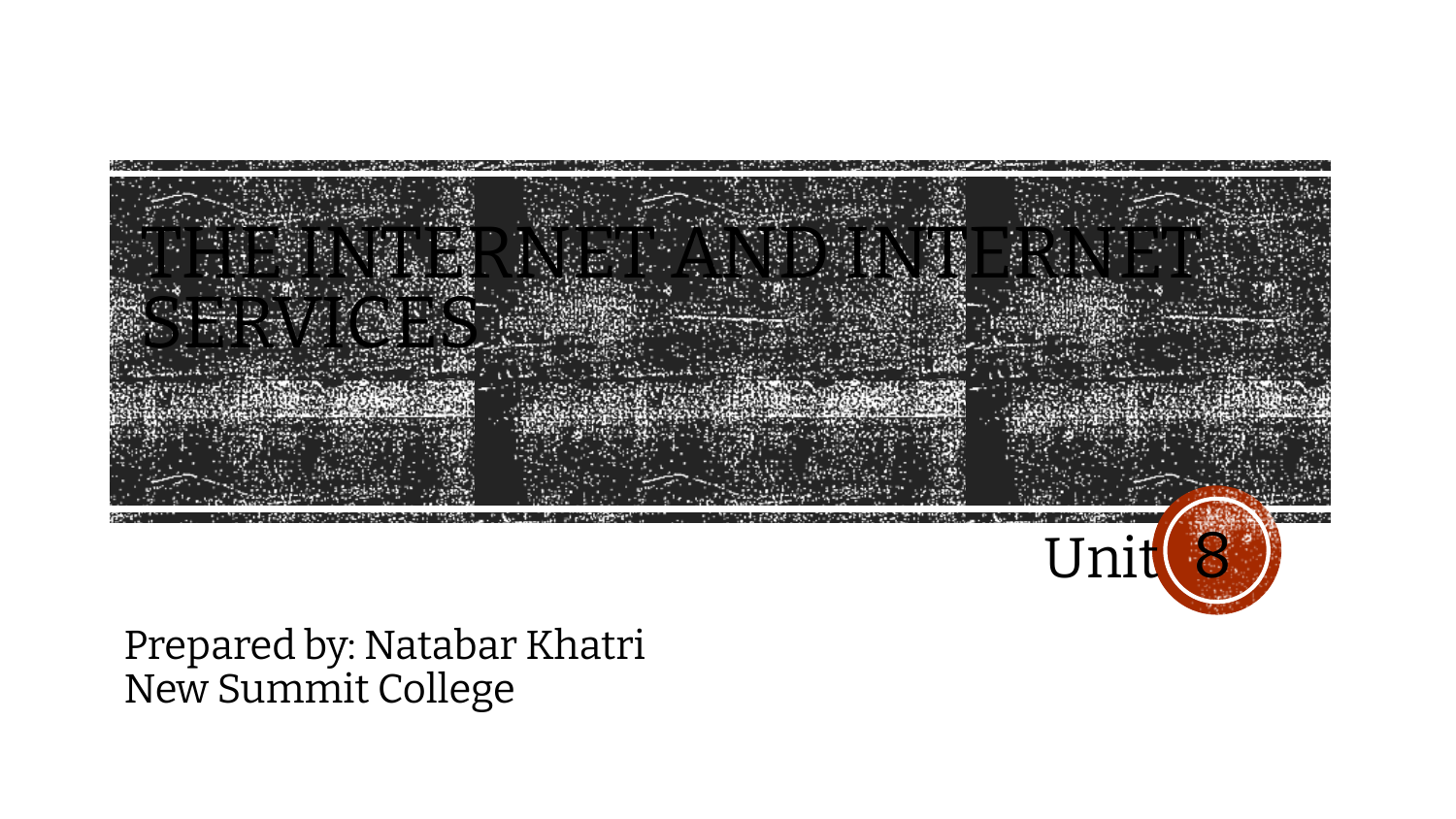

# The Internet and Internet Services
Unit   8
Prepared by: Natabar Khatri
New Summit College